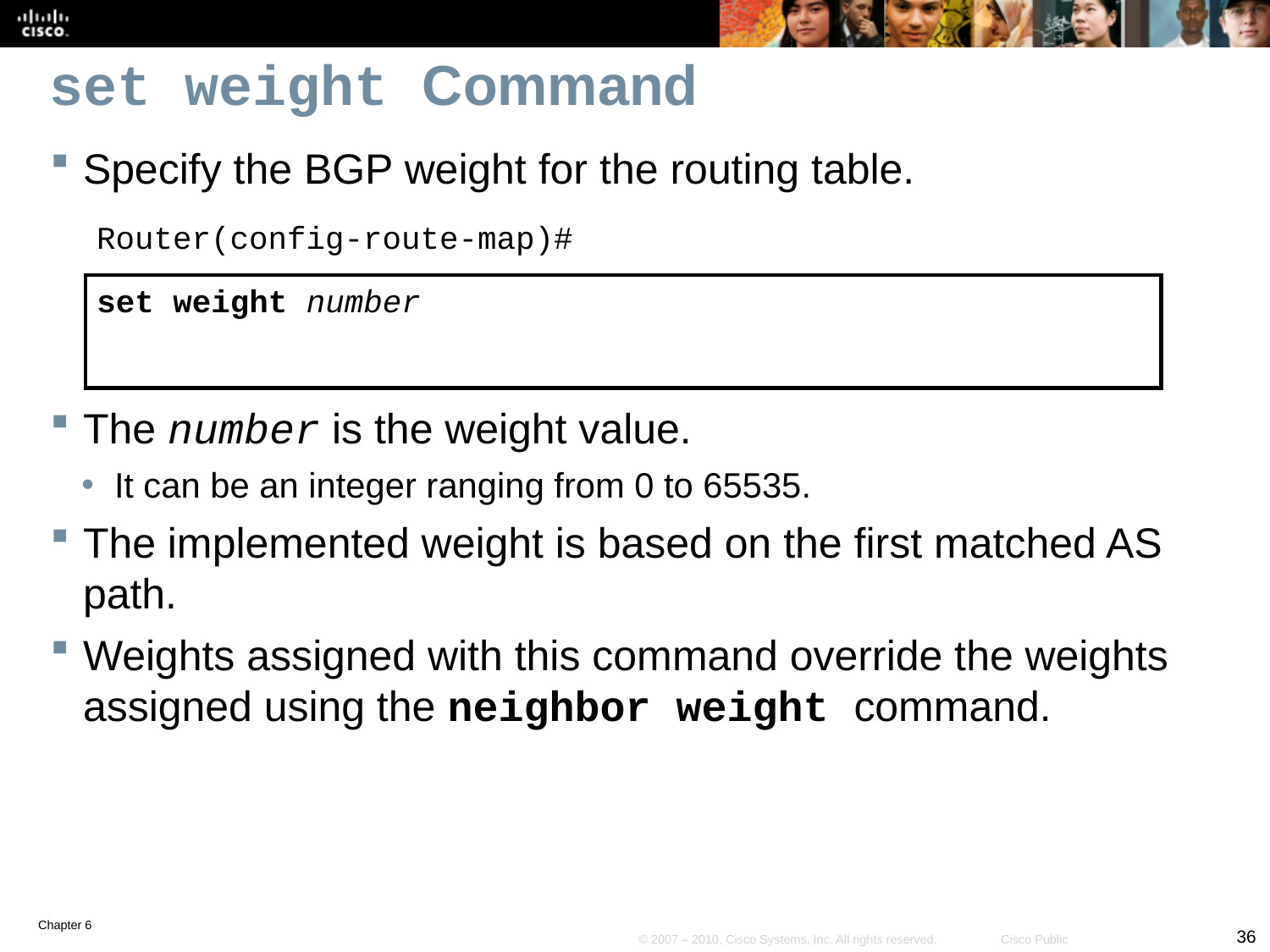

# set weight Command
Specify the BGP weight for the routing table.
Router(config-route-map)#
set weight number
The number is the weight value.
It can be an integer ranging from 0 to 65535.
The implemented weight is based on the first matched AS path.
Weights assigned with this command override the weights assigned using the neighbor weight command.